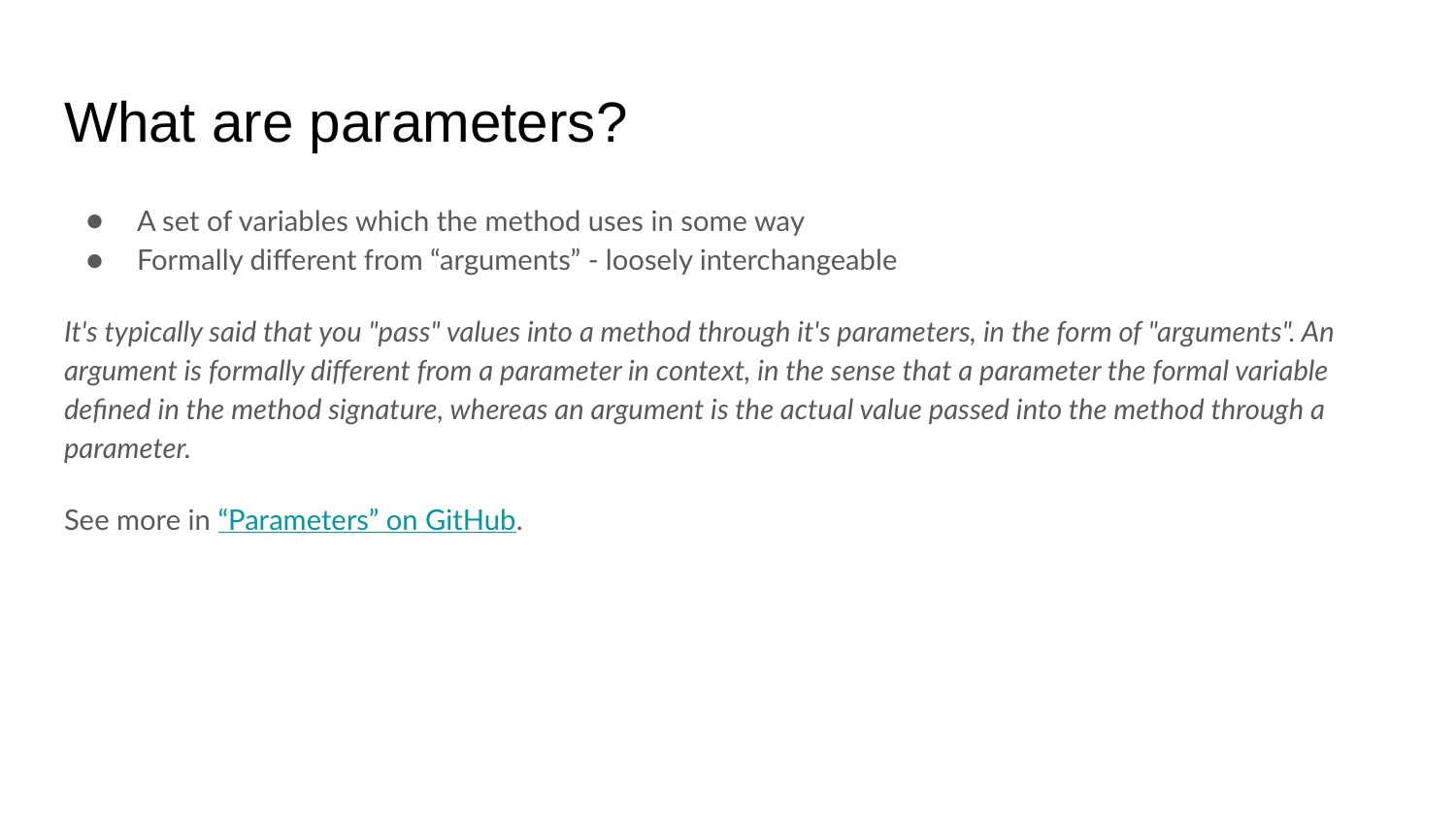

# What are parameters?
A set of variables which the method uses in some way
Formally different from “arguments” - loosely interchangeable
It's typically said that you "pass" values into a method through it's parameters, in the form of "arguments". An argument is formally different from a parameter in context, in the sense that a parameter the formal variable defined in the method signature, whereas an argument is the actual value passed into the method through a parameter.
See more in “Parameters” on GitHub.